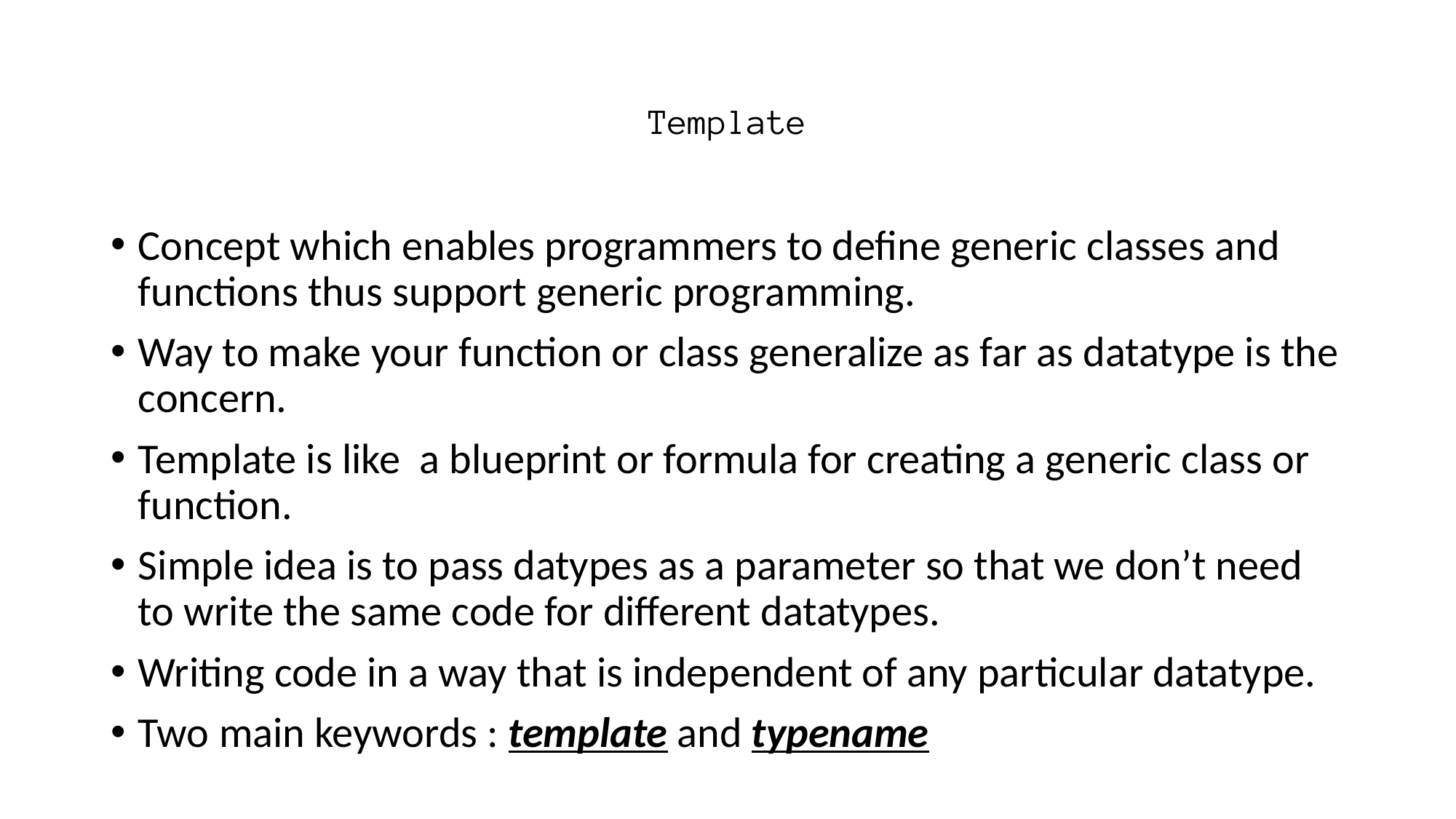

# Template
Concept which enables programmers to define generic classes and functions thus support generic programming.
Way to make your function or class generalize as far as datatype is the concern.
Template is like  a blueprint or formula for creating a generic class or function.
Simple idea is to pass datypes as a parameter so that we don’t need to write the same code for different datatypes.
Writing code in a way that is independent of any particular datatype.
Two main keywords : template and typename